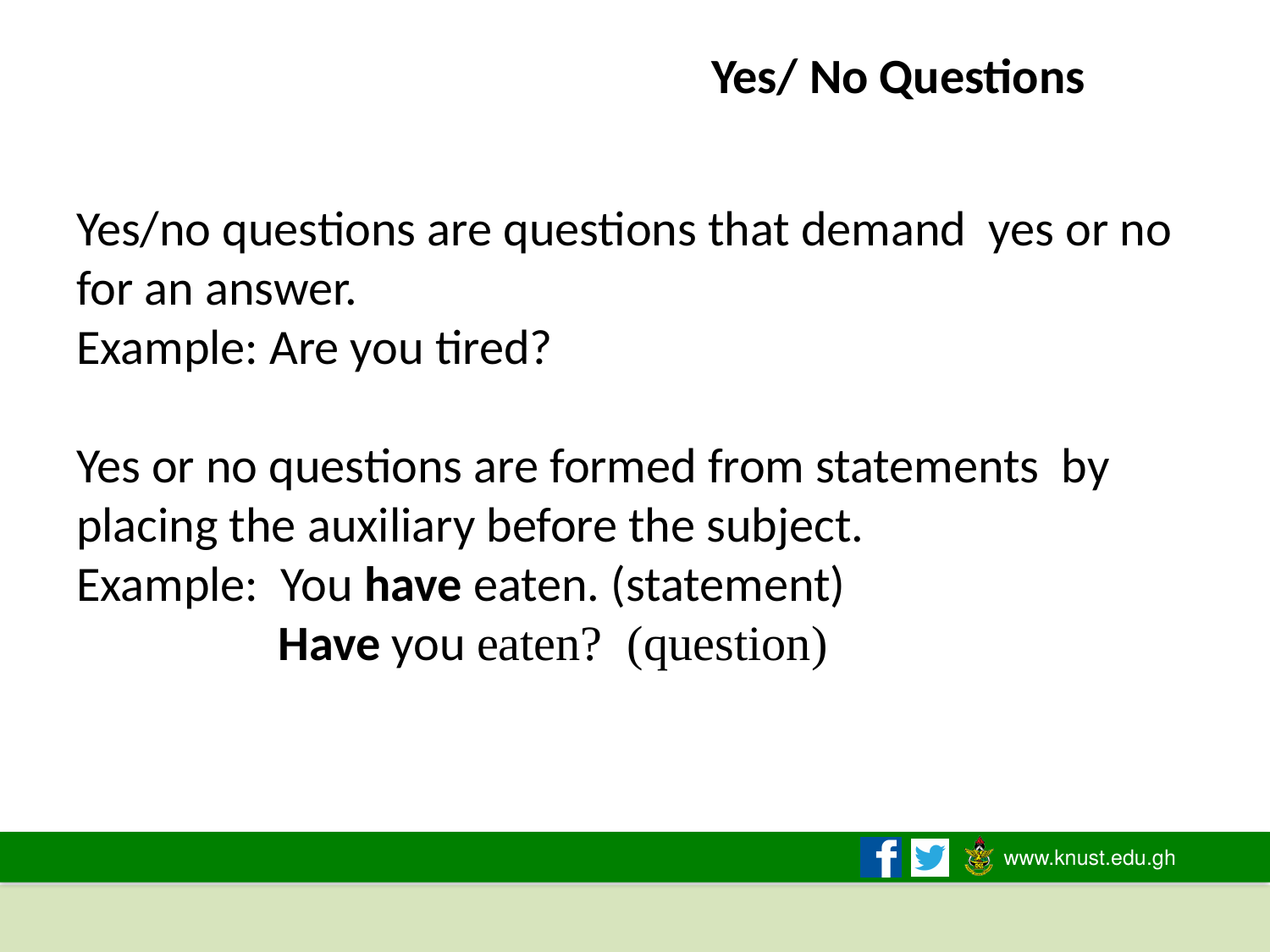

# Yes/ No Questions Yes/no questions are questions that demand  yes or no for an answer. Example: Are you tired? Yes or no questions are formed from statements  by placing the auxiliary before the subject. Example:  You have eaten. (statement) Have you eaten?  (question)